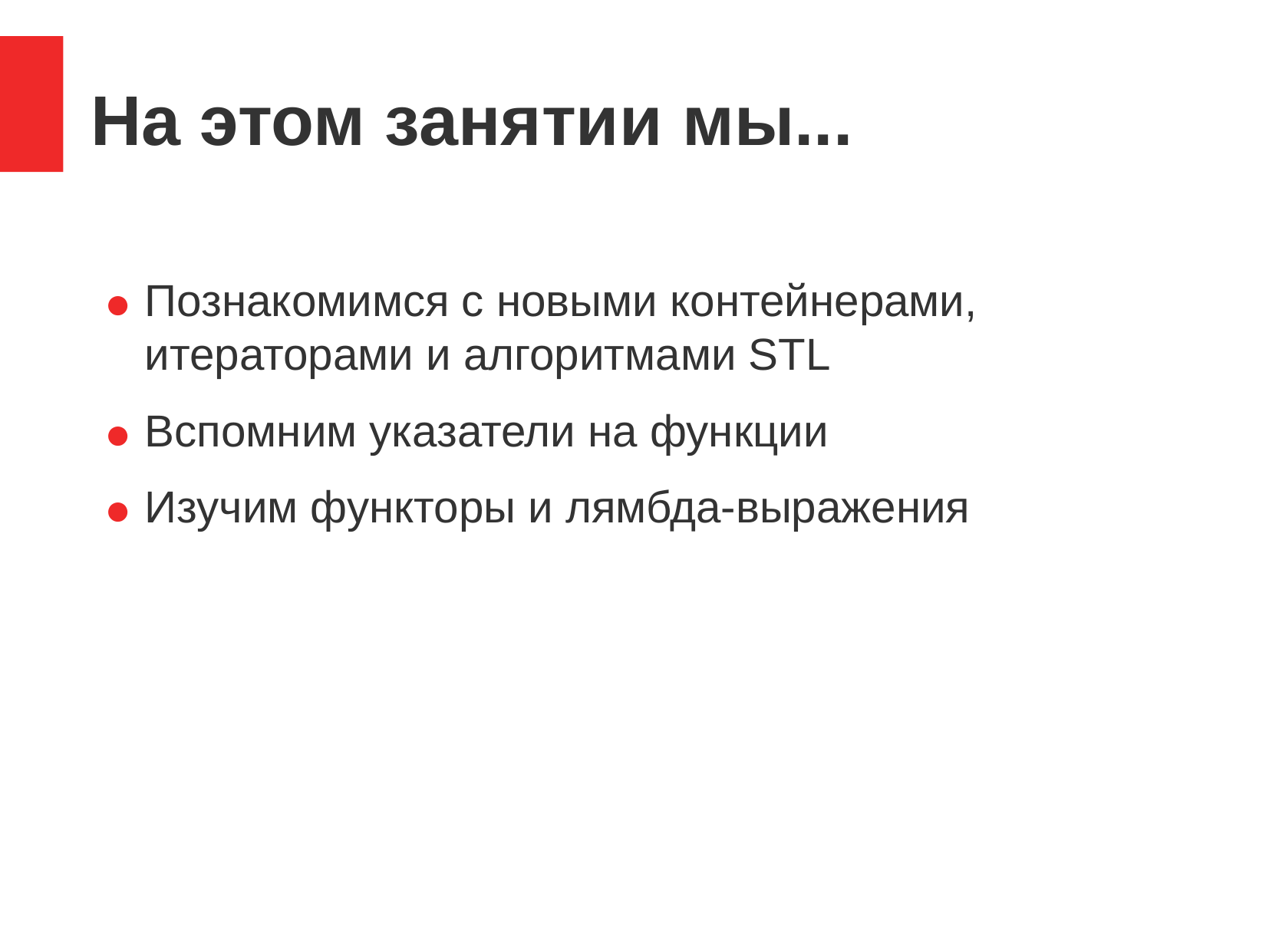

На этом занятии мы...
Познакомимся с новыми контейнерами, итераторами и алгоритмами STL
Вспомним указатели на функции
Изучим функторы и лямбда-выражения